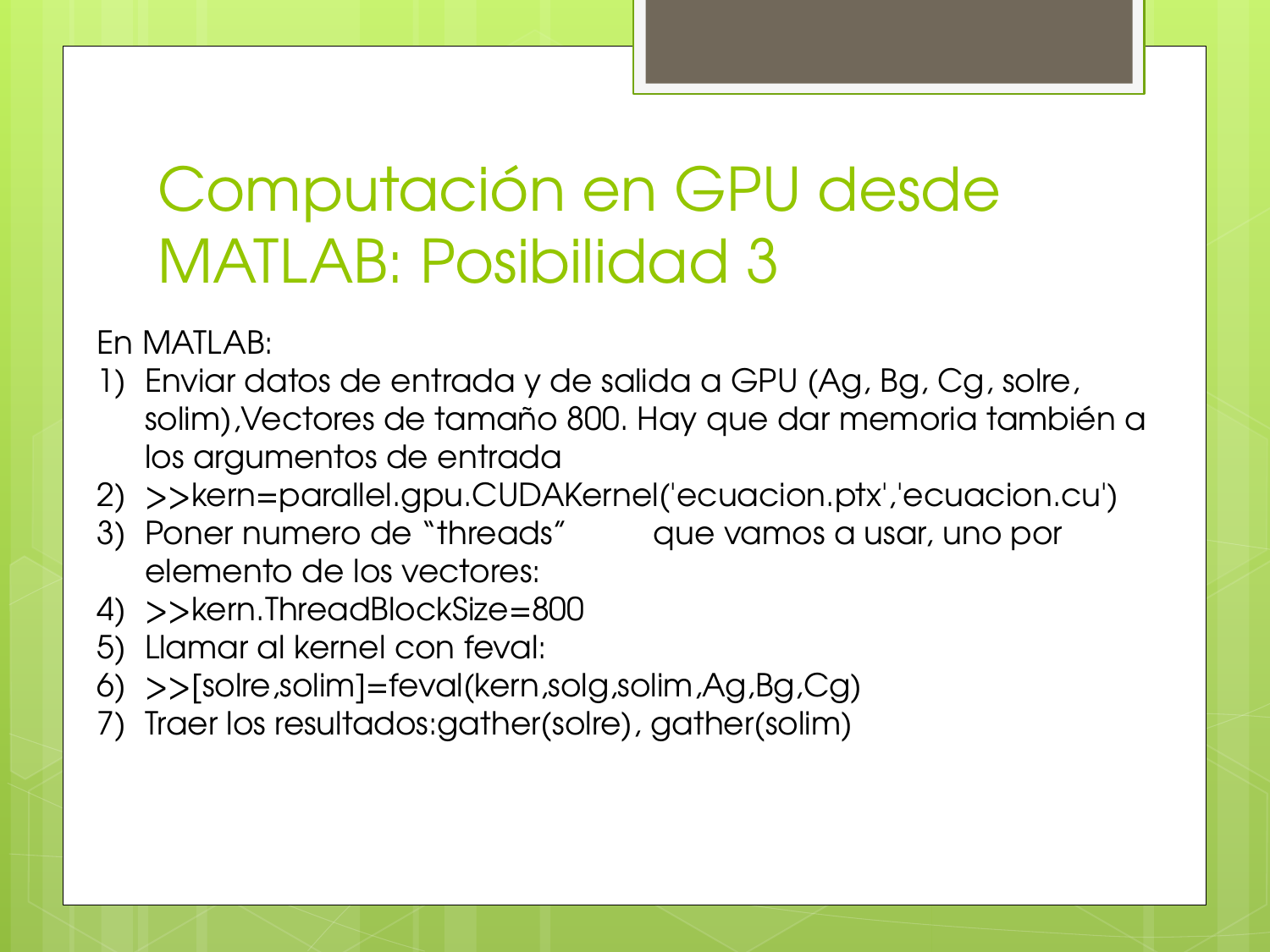

# Computación en GPU desde MATLAB: Posibilidad 3
En MATLAB:
Enviar datos de entrada y de salida a GPU (Ag, Bg, Cg, solre, solim),Vectores de tamaño 800. Hay que dar memoria también a los argumentos de entrada
>>kern=parallel.gpu.CUDAKernel('ecuacion.ptx','ecuacion.cu')
Poner numero de “threads” 	que vamos a usar, uno por elemento de los vectores:
>>kern.ThreadBlockSize=800
Llamar al kernel con feval:
>>[solre,solim]=feval(kern,solg,solim,Ag,Bg,Cg)
Traer los resultados:gather(solre), gather(solim)